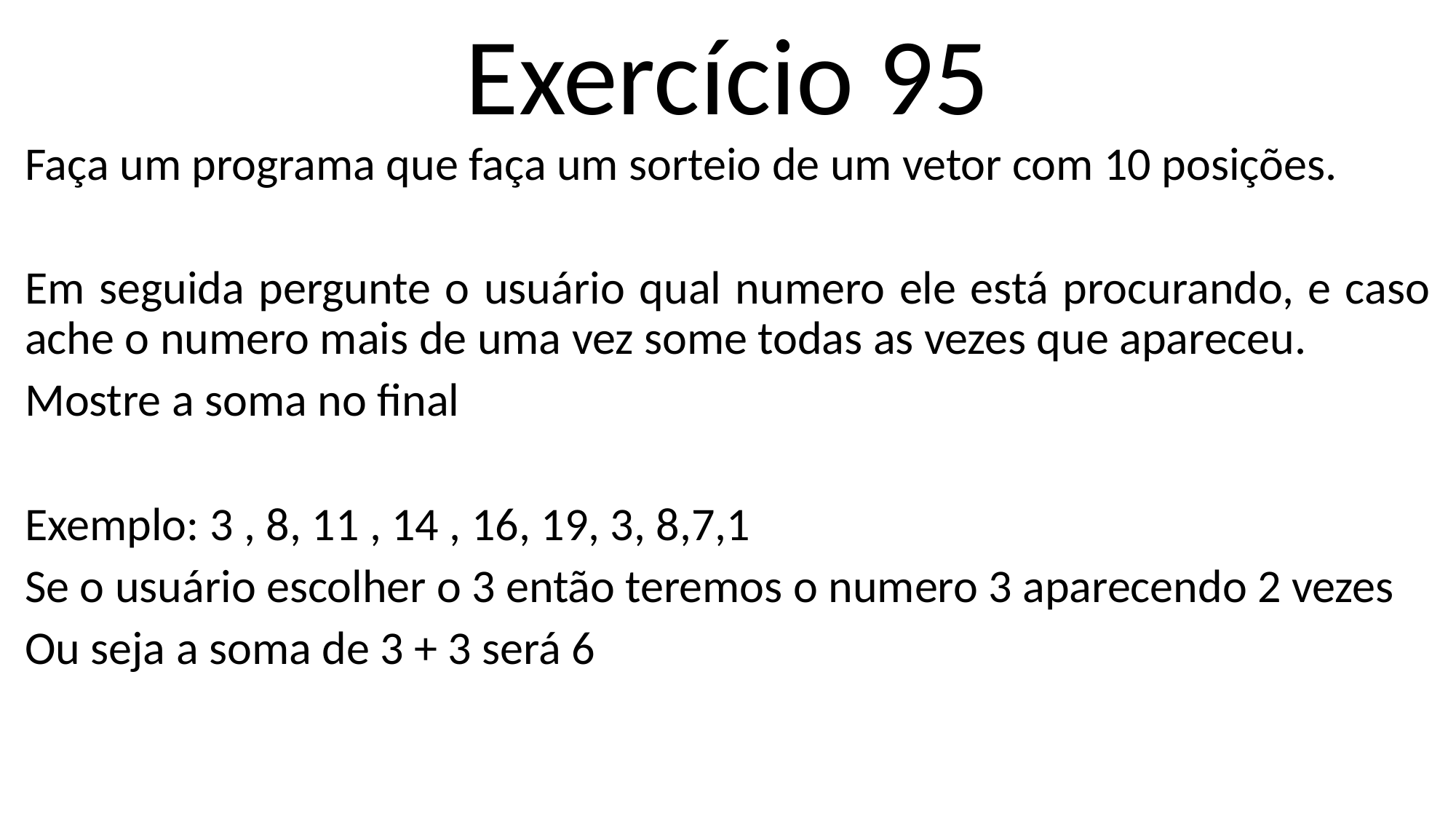

# Exercício 95
Faça um programa que faça um sorteio de um vetor com 10 posições.

Em seguida pergunte o usuário qual numero ele está procurando, e caso ache o numero mais de uma vez some todas as vezes que apareceu.
Mostre a soma no final

Exemplo: 3 , 8, 11 , 14 , 16, 19, 3, 8,7,1
Se o usuário escolher o 3 então teremos o numero 3 aparecendo 2 vezes
Ou seja a soma de 3 + 3 será 6